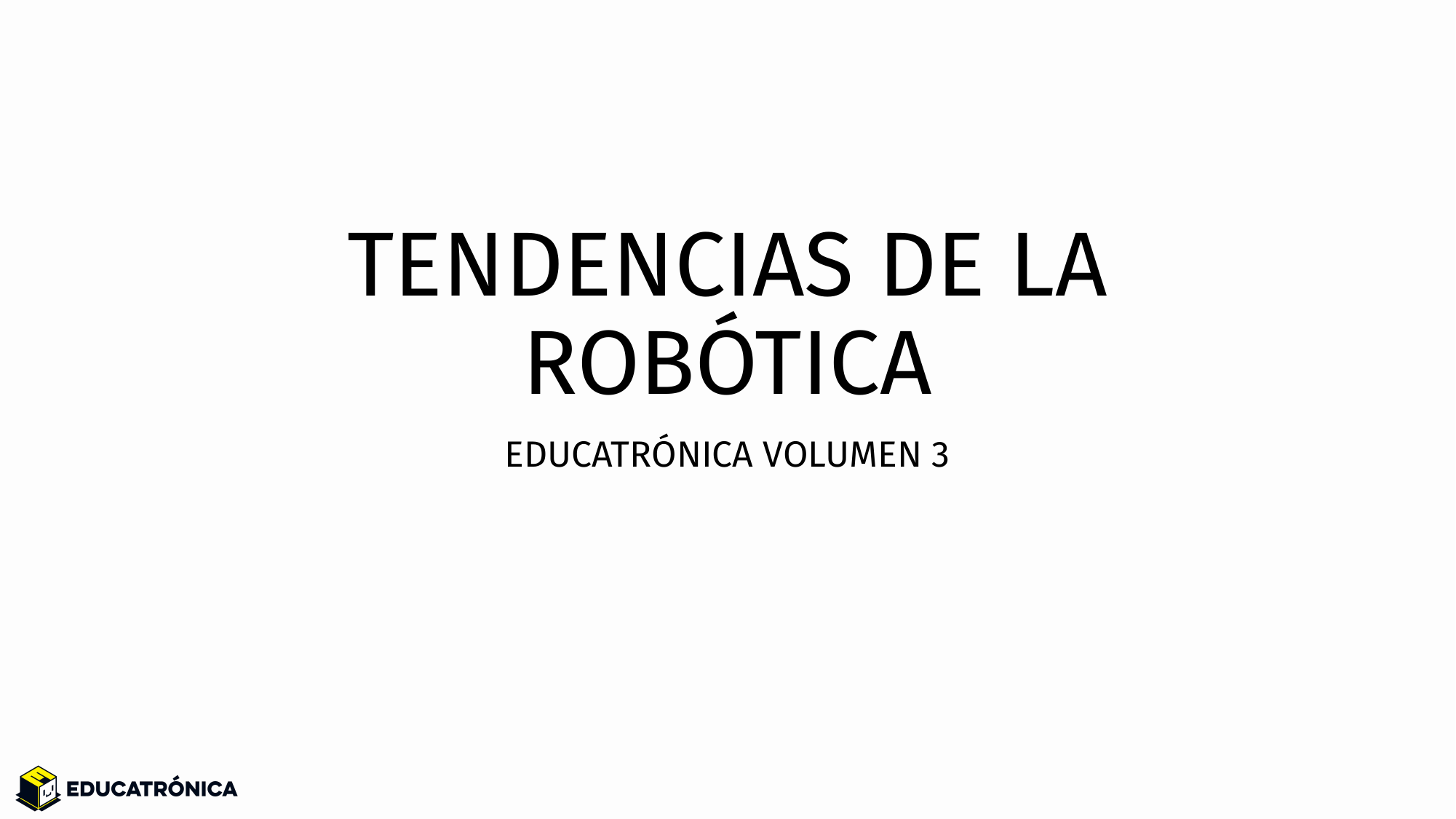

# TENDENCIAS DE LA ROBÓTICA
EDUCATRÓNICA VOLUMEN 3